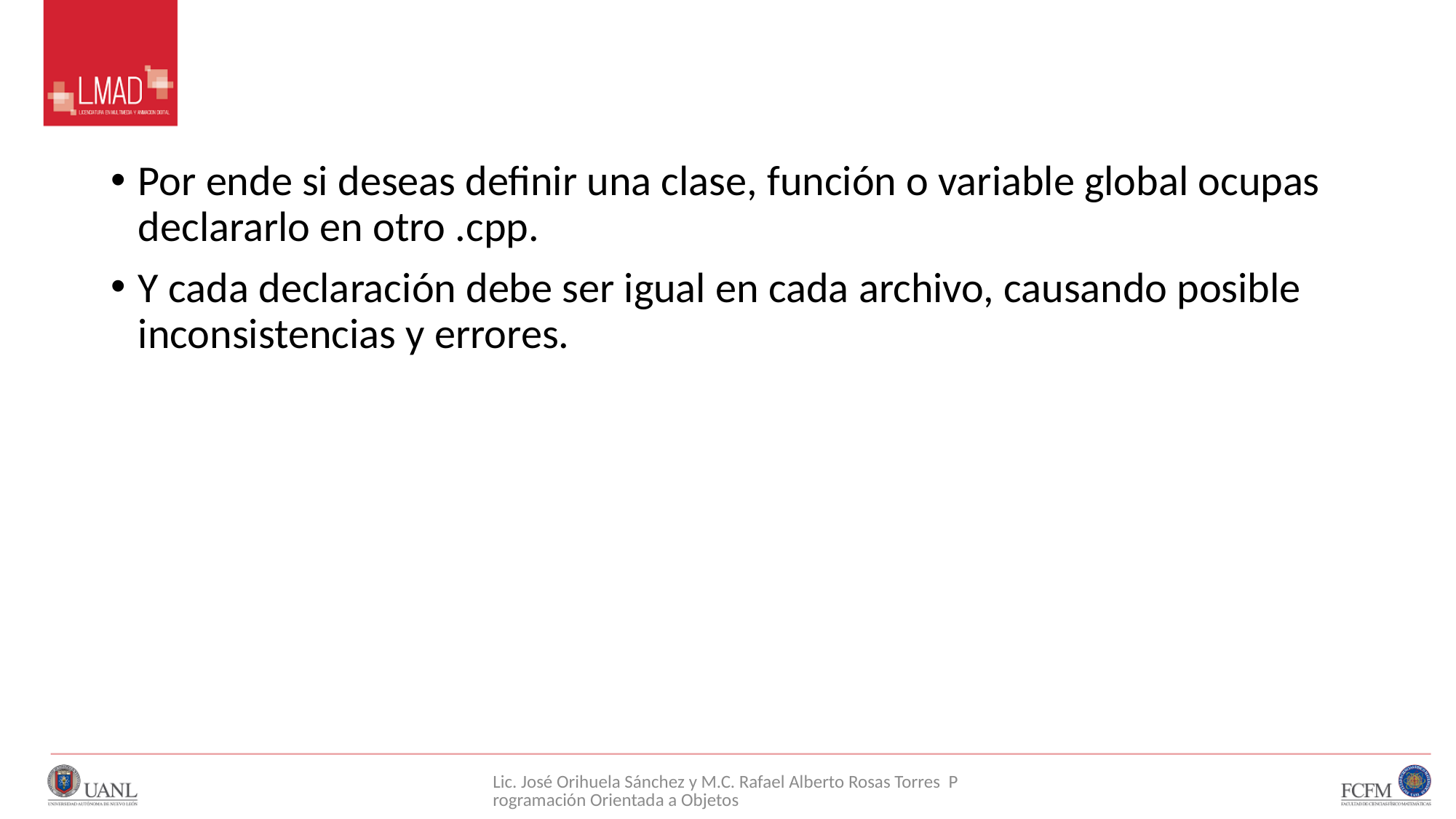

#
Por ende si deseas definir una clase, función o variable global ocupas declararlo en otro .cpp.
Y cada declaración debe ser igual en cada archivo, causando posible inconsistencias y errores.
Lic. José Orihuela Sánchez y M.C. Rafael Alberto Rosas Torres  Programación Orientada a Objetos